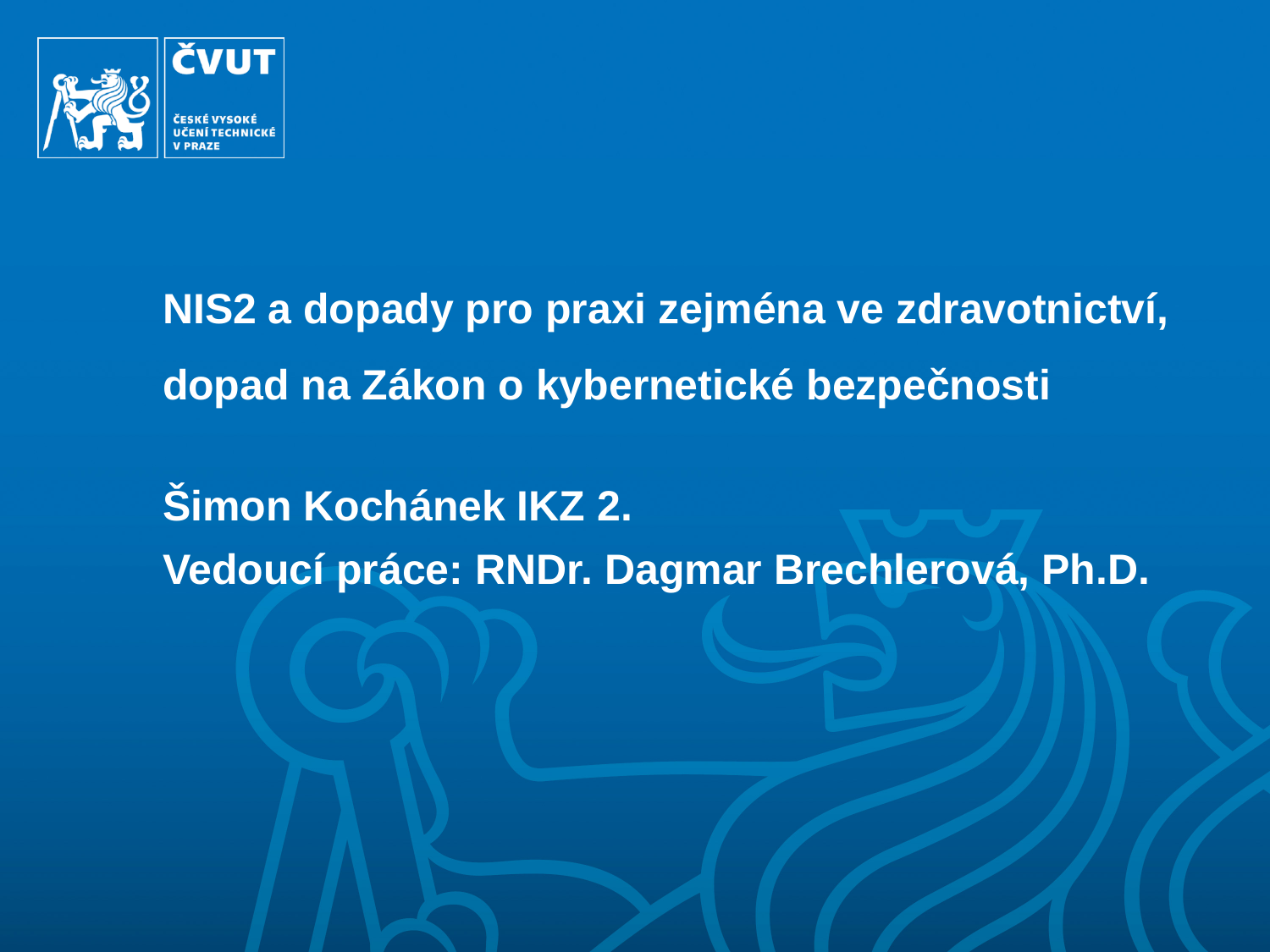

# NIS2 a dopady pro praxi zejména ve zdravotnictví, dopad na Zákon o kybernetické bezpečnosti
Šimon Kochánek IKZ 2.
Vedoucí práce: RNDr. Dagmar Brechlerová, Ph.D.